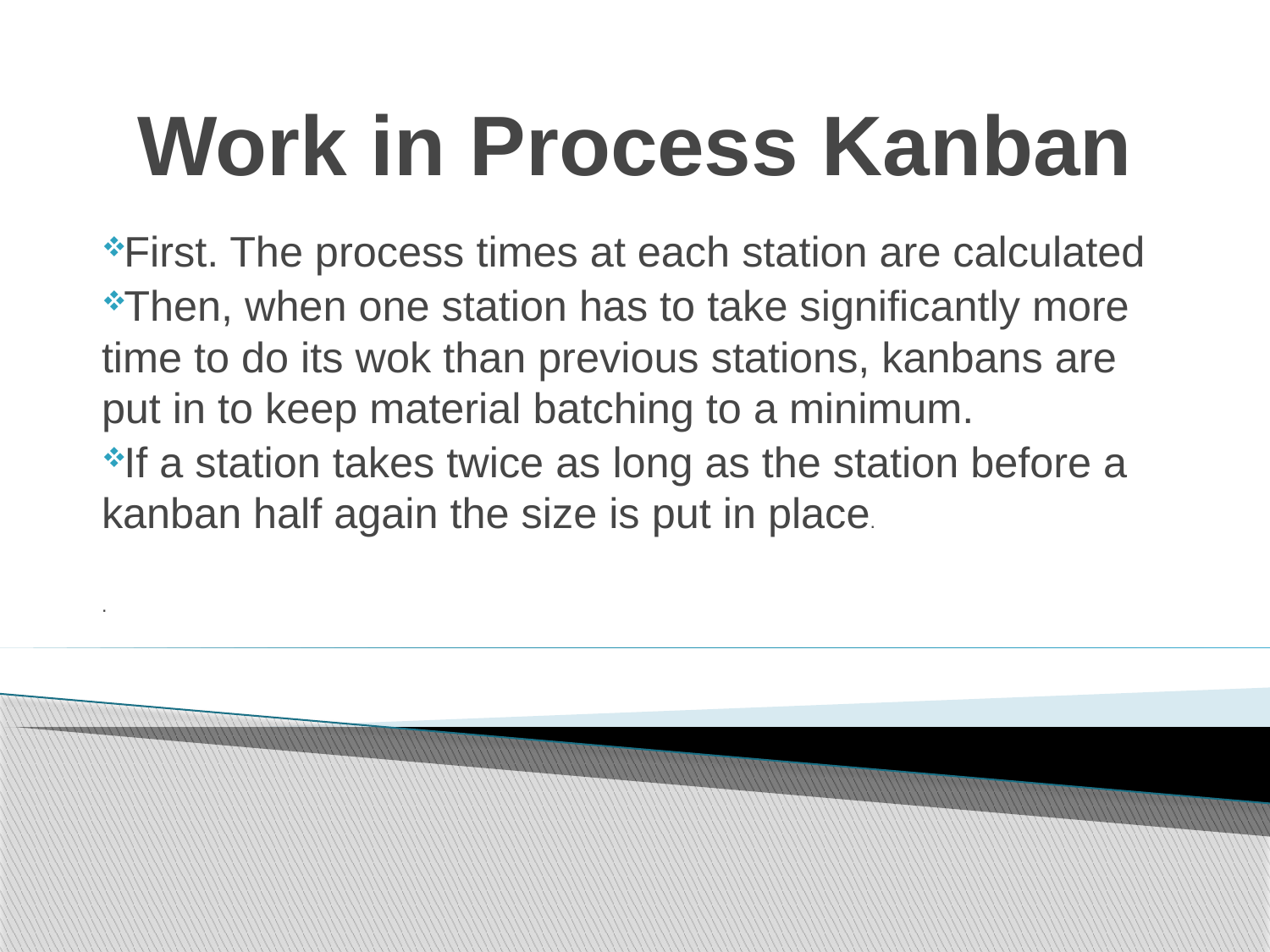

# Work in Process Kanban
 First. The process times at each station are calculated
 Then, when one station has to take significantly more time to do its wok than previous stations, kanbans are put in to keep material batching to a minimum.
 If a station takes twice as long as the station before a kanban half again the size is put in place.

.